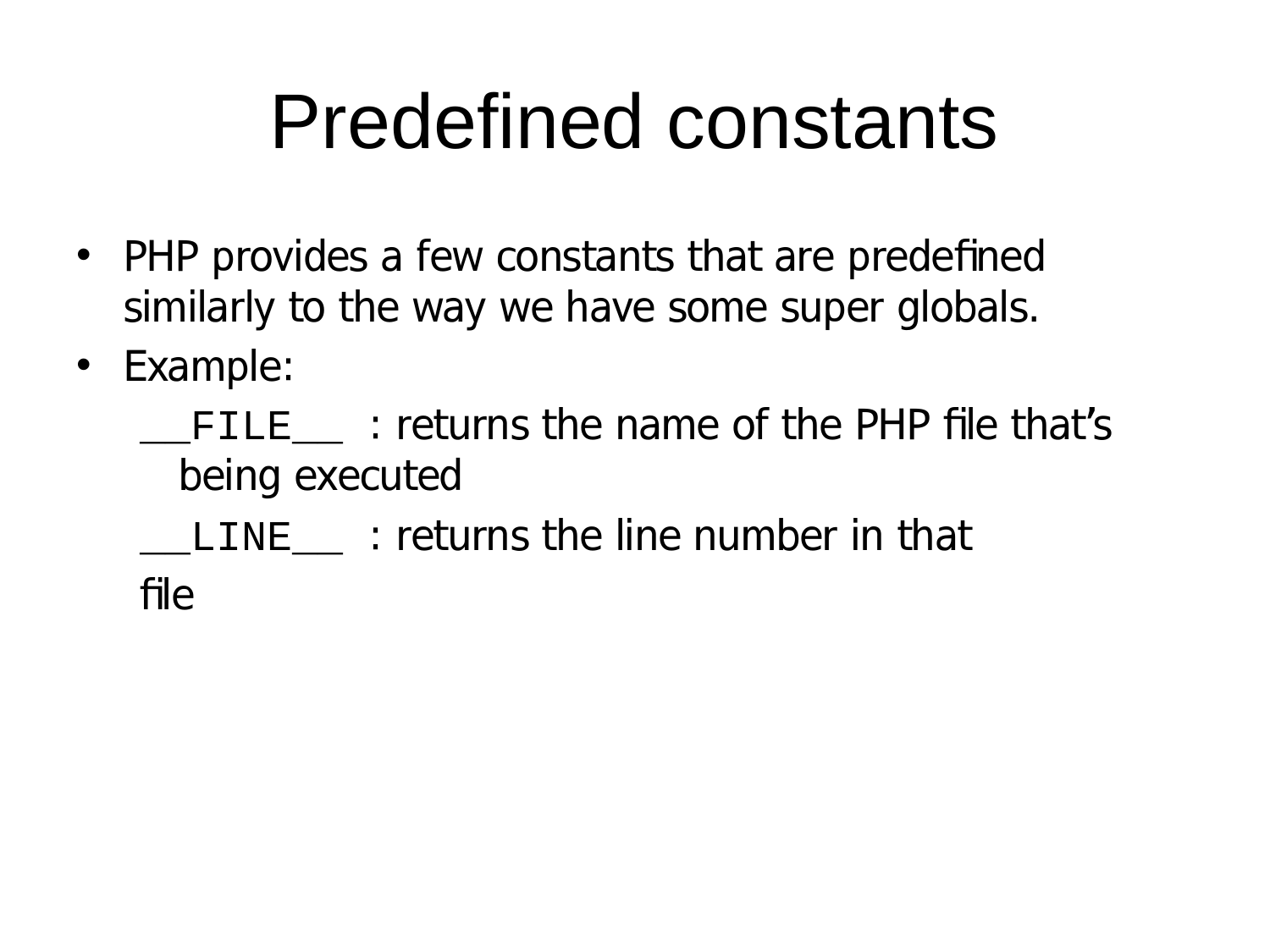

# Predefined constants
PHP provides a few constants that are predefined similarly to the way we have some super globals.
Example:
__FILE__ : returns the name of the PHP file that’s being executed
__LINE__ : returns the line number in that
file